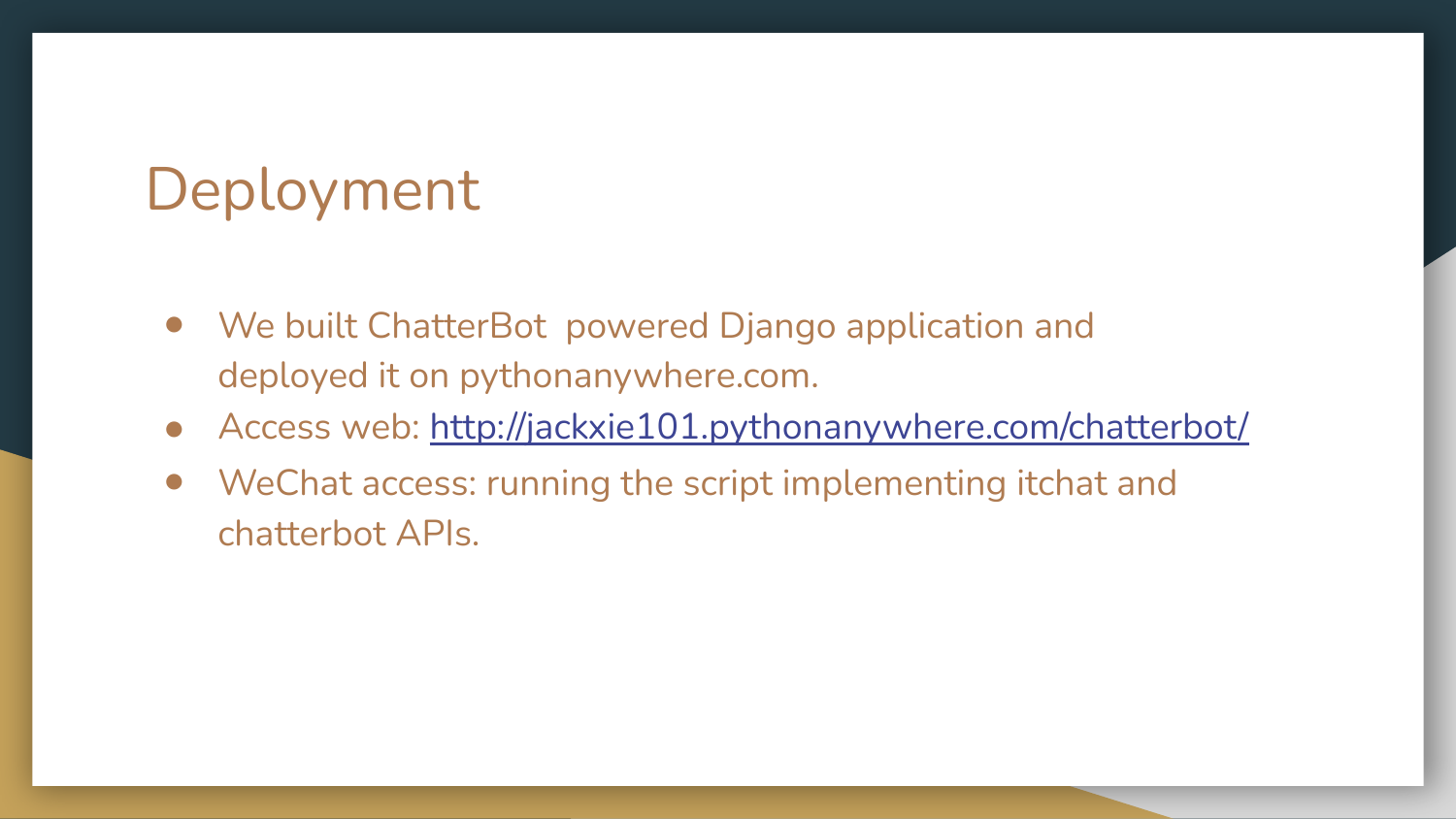

# Deployment
We built ChatterBot  powered Django application and deployed it on pythonanywhere.com.
Access web: http://jackxie101.pythonanywhere.com/chatterbot/
WeChat access: running the script implementing itchat and chatterbot APIs.